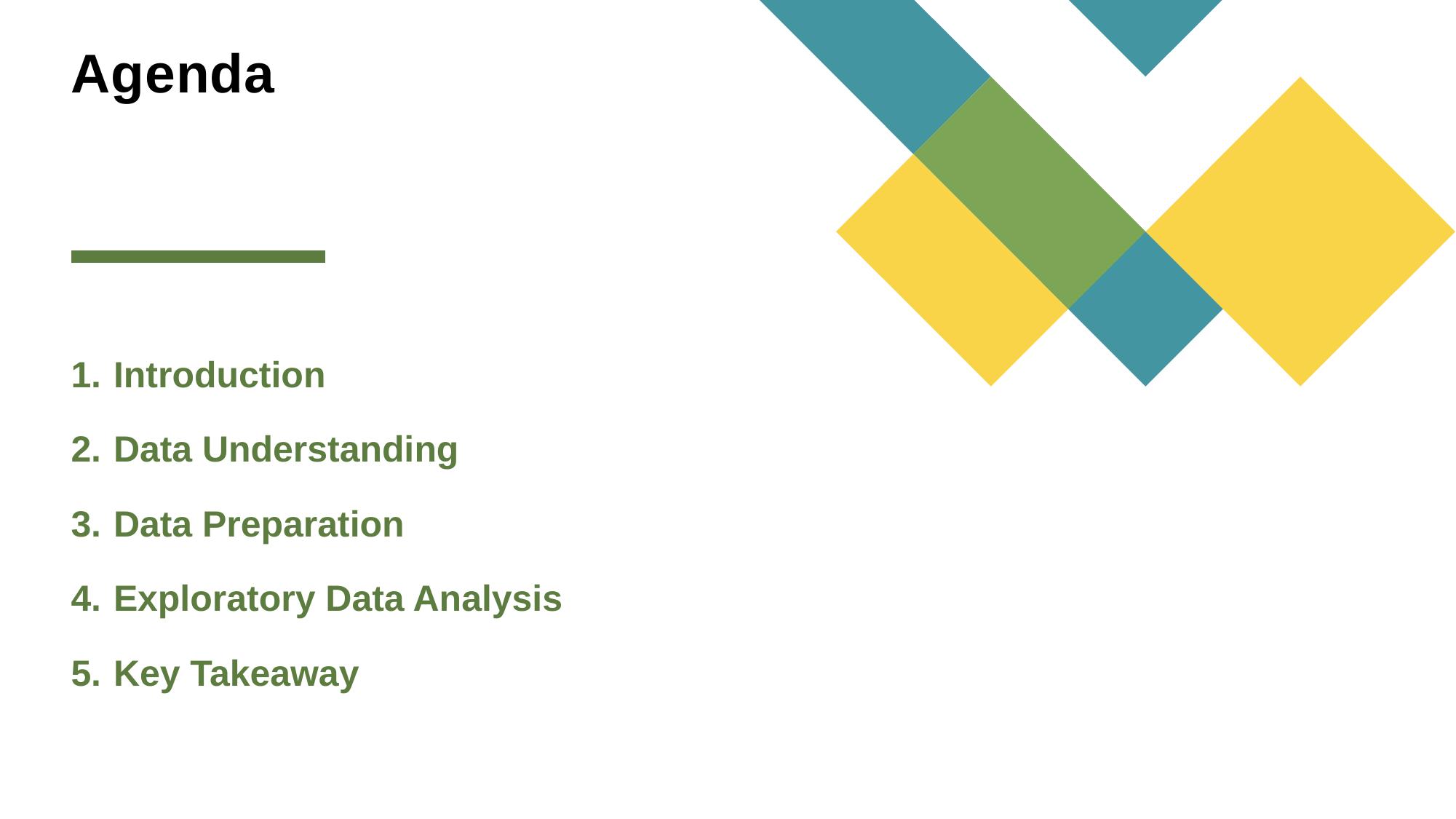

# Agenda
Introduction
Data Understanding
Data Preparation
Exploratory Data Analysis
Key Takeaway